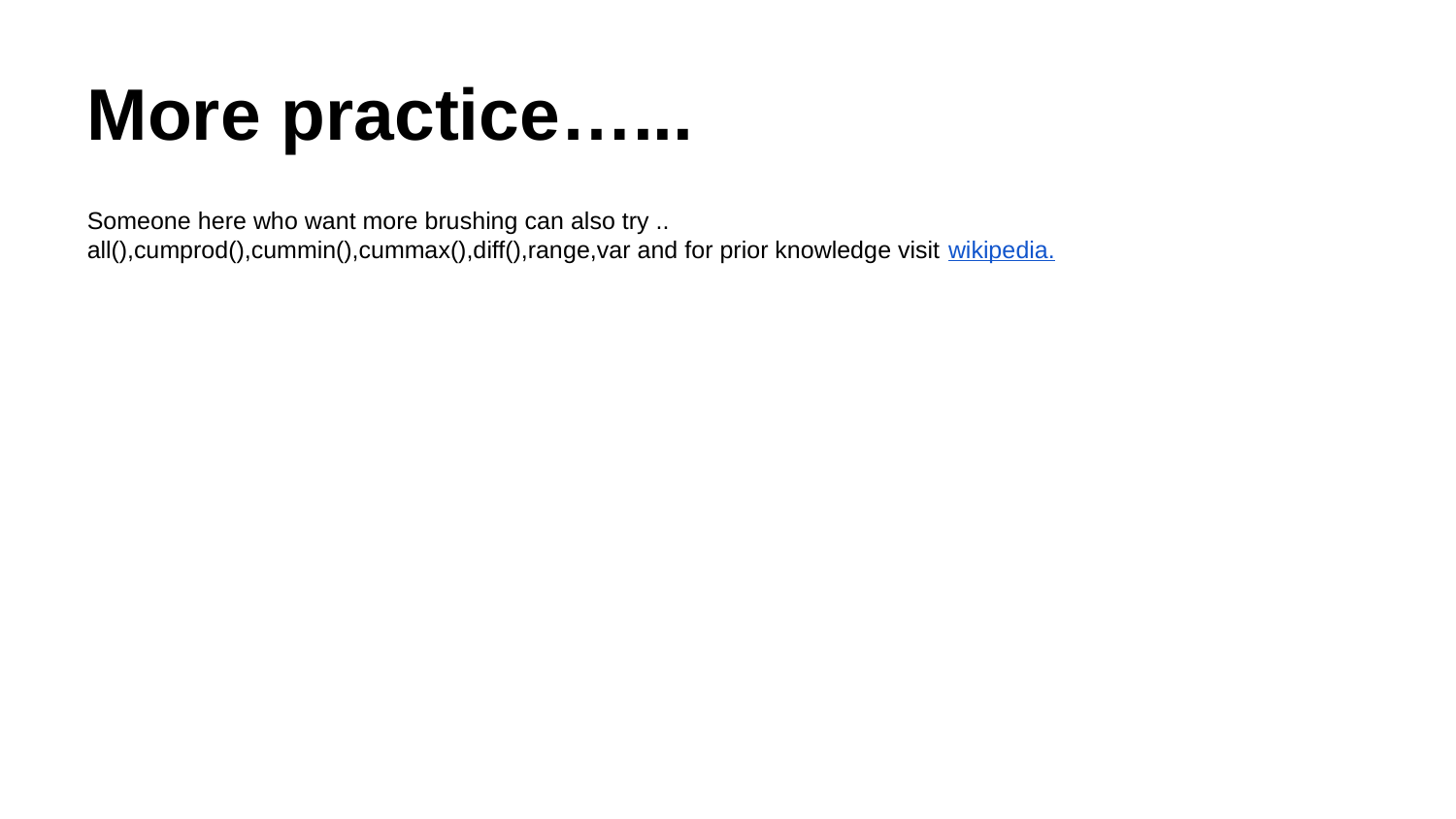

More practice…...
Someone here who want more brushing can also try ..
all(),cumprod(),cummin(),cummax(),diff(),range,var and for prior knowledge visit wikipedia.